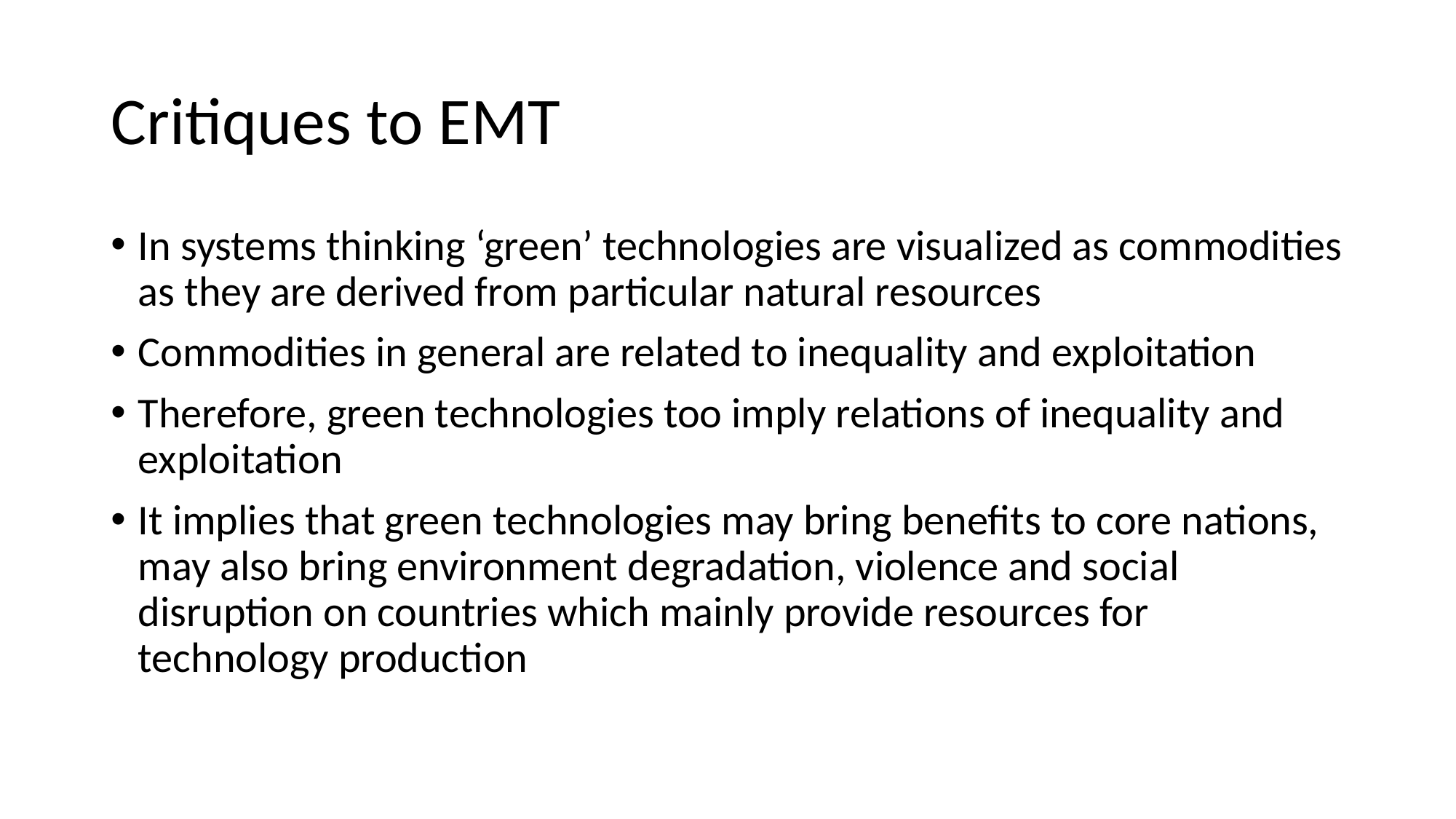

# Critiques to EMT
In systems thinking ‘green’ technologies are visualized as commodities as they are derived from particular natural resources
Commodities in general are related to inequality and exploitation
Therefore, green technologies too imply relations of inequality and exploitation
It implies that green technologies may bring benefits to core nations, may also bring environment degradation, violence and social disruption on countries which mainly provide resources for technology production